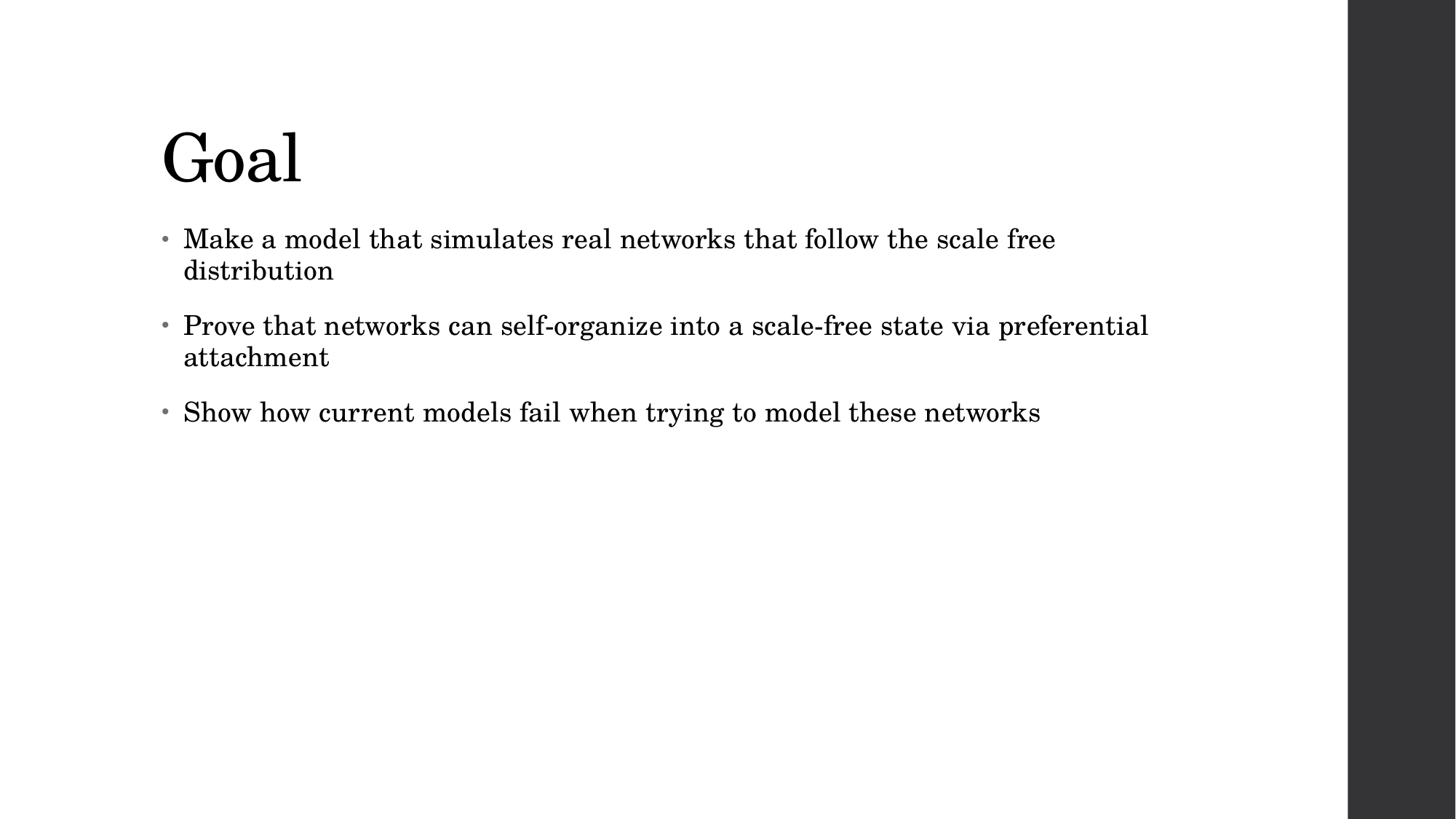

# Goal
Make a model that simulates real networks that follow the scale free distribution
Prove that networks can self-organize into a scale-free state via preferential attachment
Show how current models fail when trying to model these networks